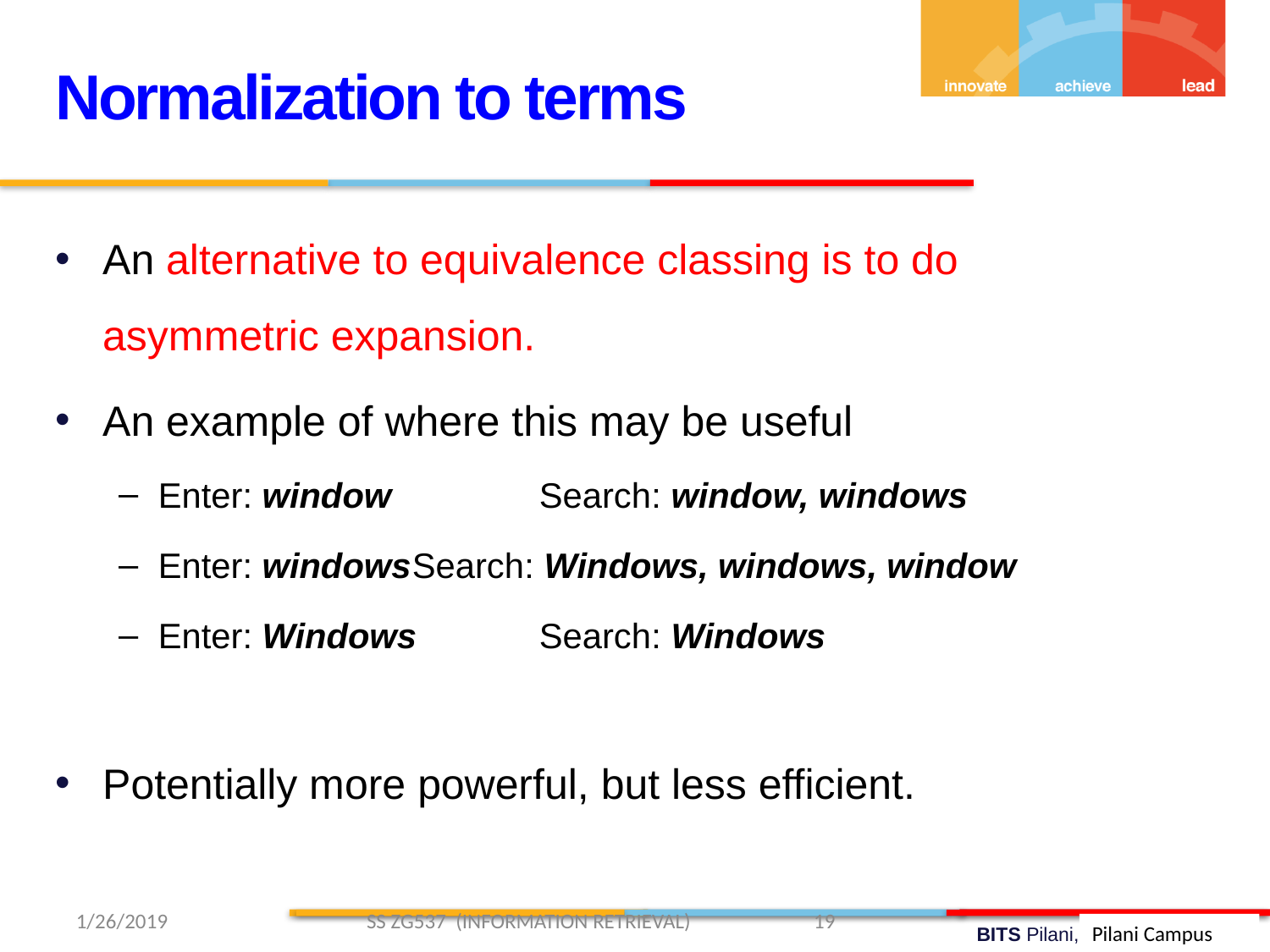

Normalization to terms
An alternative to equivalence classing is to do asymmetric expansion.
An example of where this may be useful
Enter: window		Search: window, windows
Enter: windows	Search: Windows, windows, window
Enter: Windows	Search: Windows

Potentially more powerful, but less efficient.

1/26/2019                                         SS ZG537  (INFORMATION RETRIEVAL)                         19
Pilani Campus